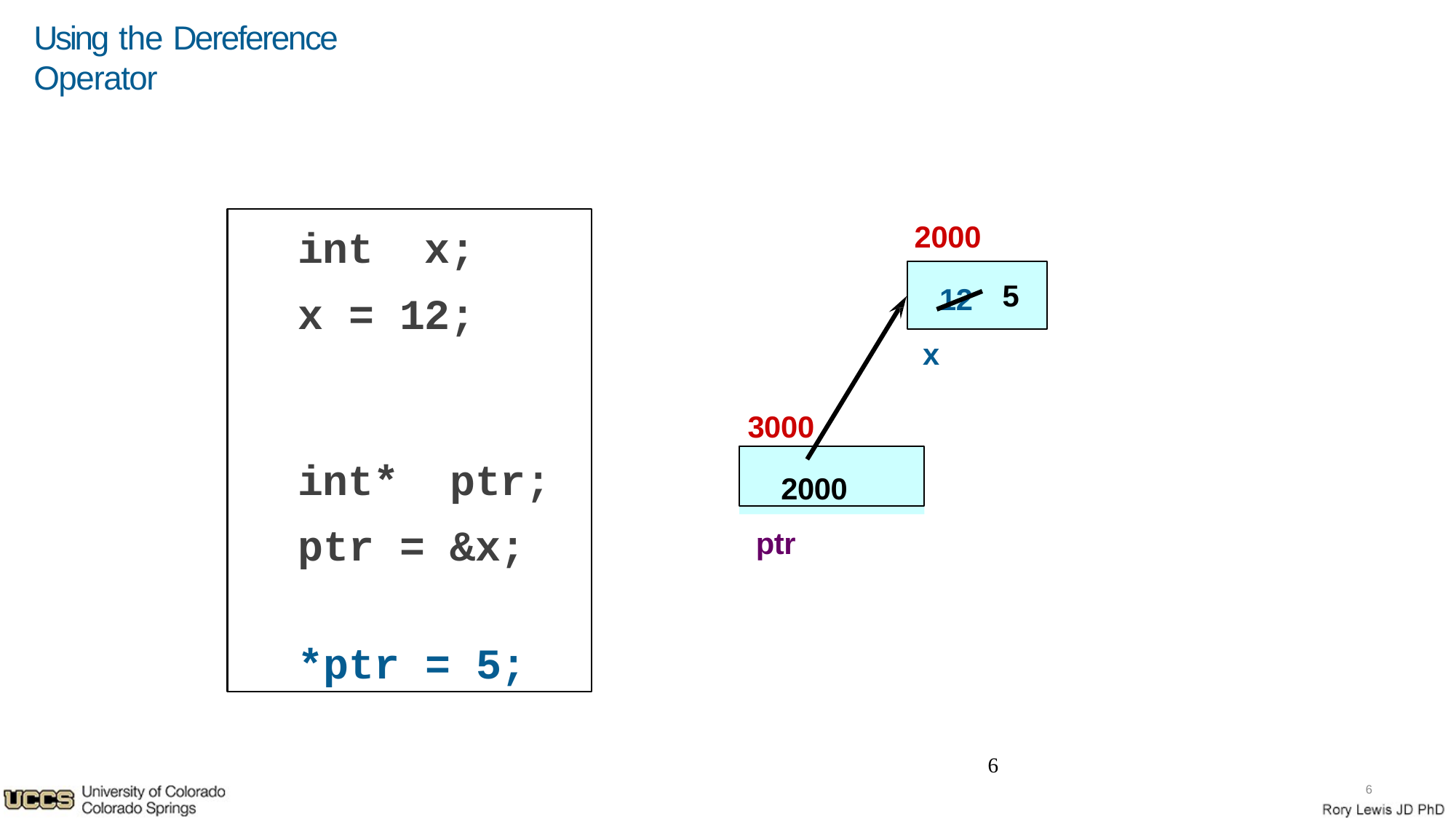

# Using the Dereference Operator
int	x; x = 12;

2000
12
x

5

3000
int*	ptr; ptr = &x;
2000
ptr
*ptr = 5;
6
6